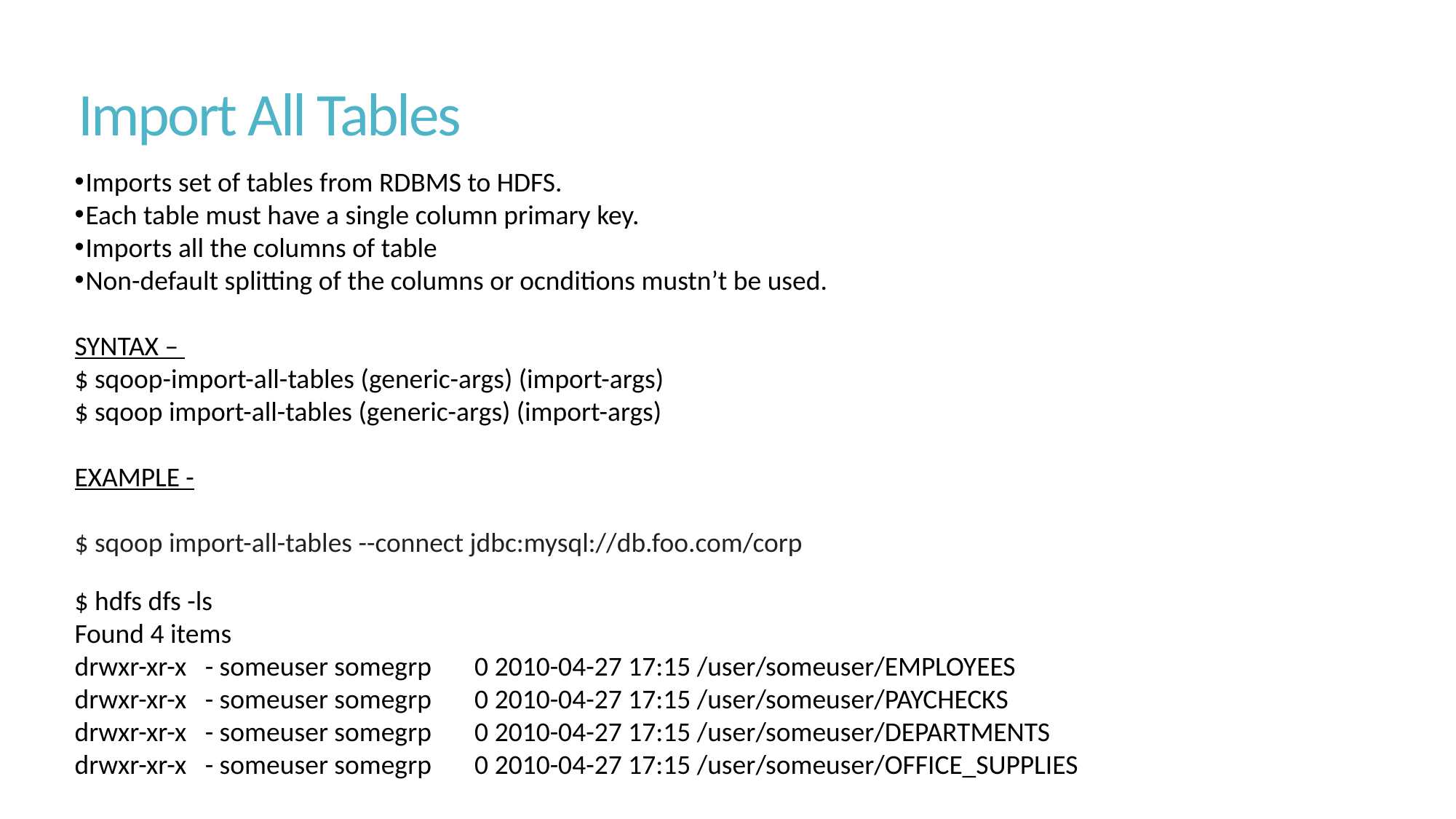

# Import All Tables
Imports set of tables from RDBMS to HDFS.
Each table must have a single column primary key.
Imports all the columns of table
Non-default splitting of the columns or ocnditions mustn’t be used.

SYNTAX –
$ sqoop-import-all-tables (generic-args) (import-args)
$ sqoop import-all-tables (generic-args) (import-args)

EXAMPLE -

$ sqoop import-all-tables --connect jdbc:mysql://db.foo.com/corp

$ hdfs dfs -ls
Found 4 items
drwxr-xr-x   - someuser somegrp       0 2010-04-27 17:15 /user/someuser/EMPLOYEES
drwxr-xr-x   - someuser somegrp       0 2010-04-27 17:15 /user/someuser/PAYCHECKS
drwxr-xr-x   - someuser somegrp       0 2010-04-27 17:15 /user/someuser/DEPARTMENTS
drwxr-xr-x   - someuser somegrp       0 2010-04-27 17:15 /user/someuser/OFFICE_SUPPLIES